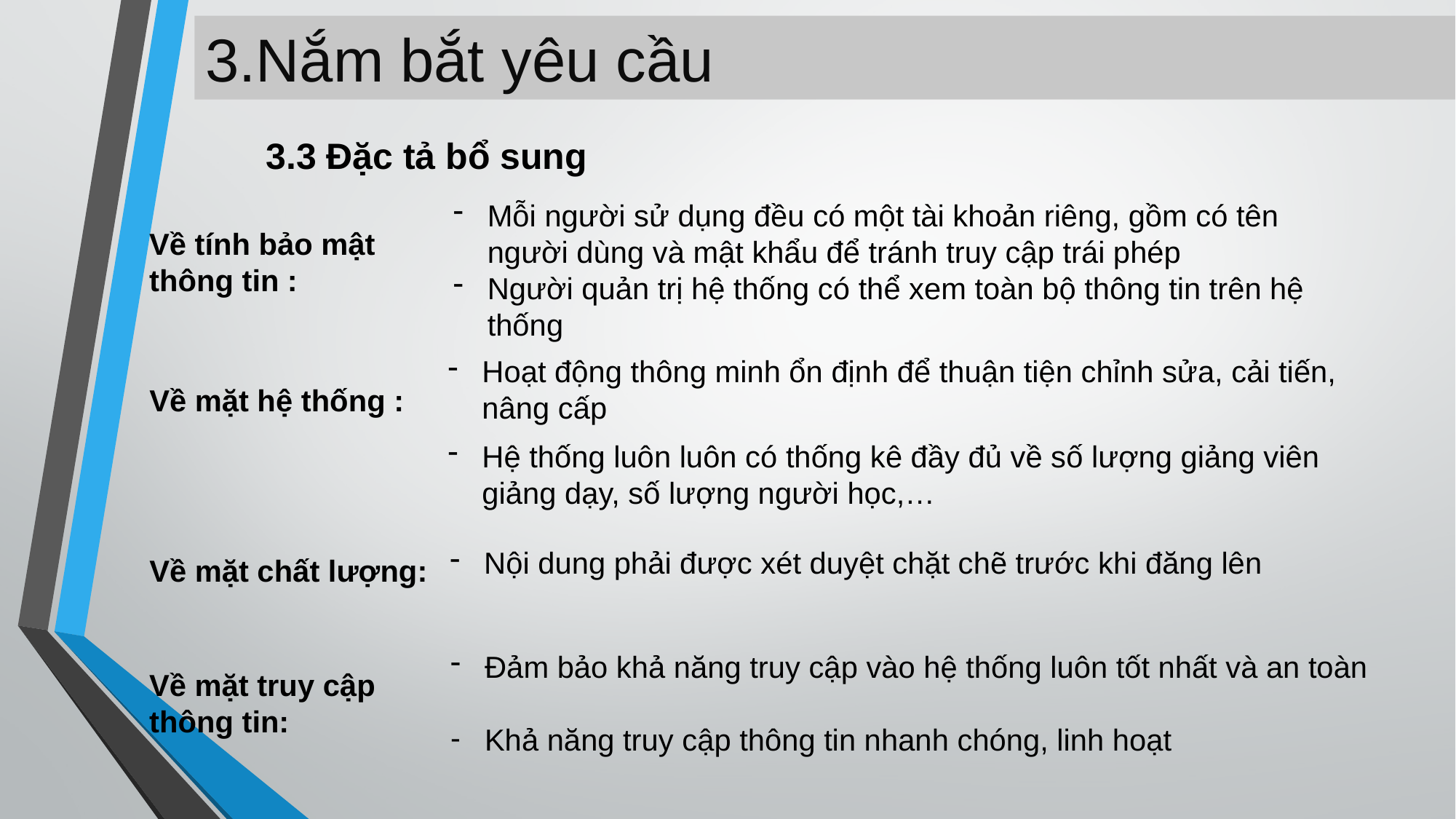

3.Nắm bắt yêu cầu
3.3 Đặc tả bổ sung

Mỗi người sử dụng đều có một tài khoản riêng, gồm có tên người dùng và mật khẩu để tránh truy cập trái phép
Người quản trị hệ thống có thể xem toàn bộ thông tin trên hệ thống

Về tính bảo mật thông tin :
Hoạt động thông minh ổn định để thuận tiện chỉnh sửa, cải tiến, nâng cấp
Hệ thống luôn luôn có thống kê đầy đủ về số lượng giảng viên giảng dạy, số lượng người học,…
Về mặt hệ thống :

Nội dung phải được xét duyệt chặt chẽ trước khi đăng lên

Về mặt chất lượng:
Đảm bảo khả năng truy cập vào hệ thống luôn tốt nhất và an toàn

Khả năng truy cập thông tin nhanh chóng, linh hoạt
Về mặt truy cập thông tin: